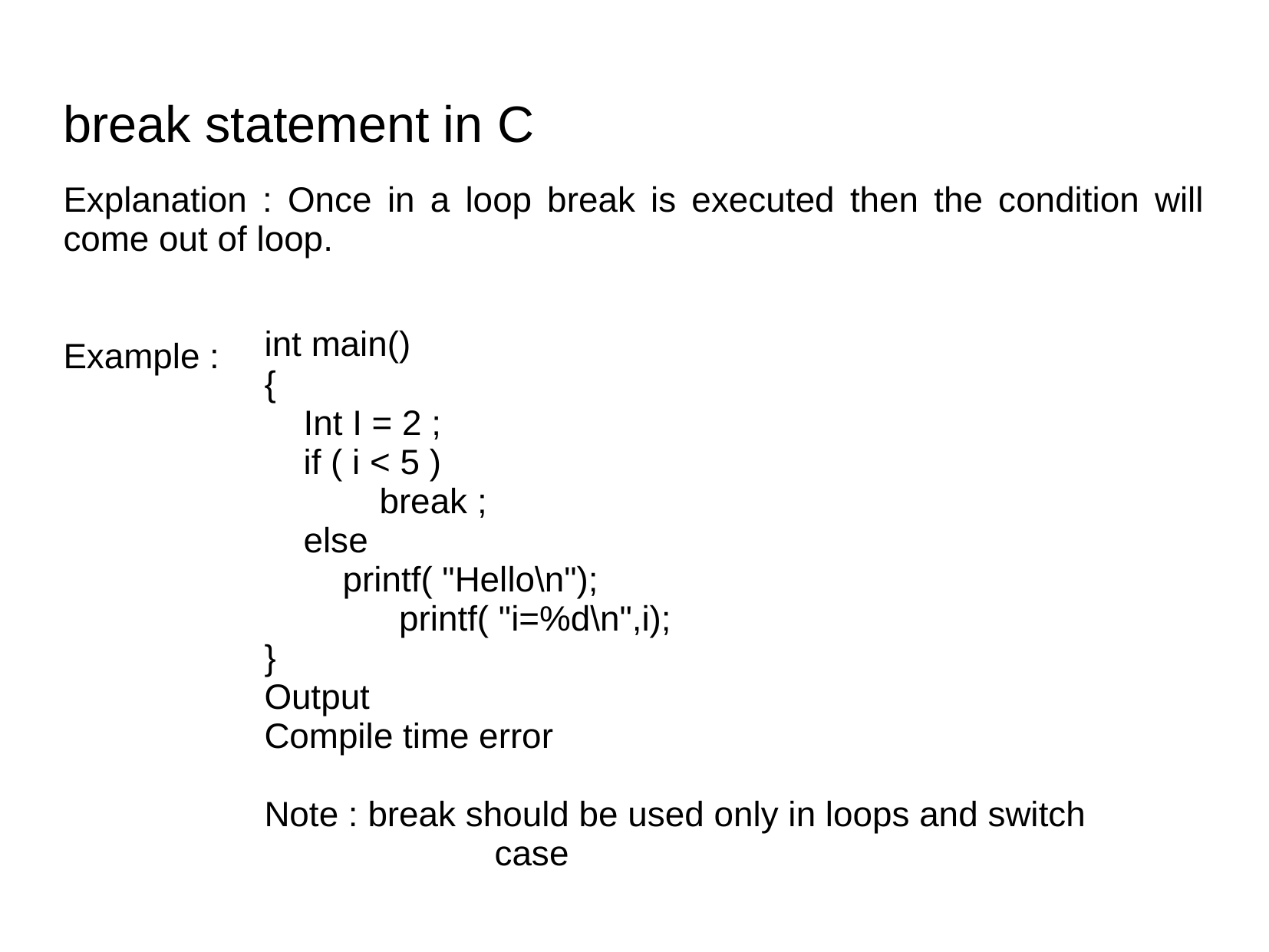

Explanation : Once in a loop break is executed then the condition will come out of loop.

Example :

break statement in C

int main()
{
    Int I = 2 ;
    if ( i < 5 )
	break ;
    else
        printf( "Hello\n");
	  printf( "i=%d\n",i);
}
Output
Compile time error

Note : break should be used only in loops and switch
		case